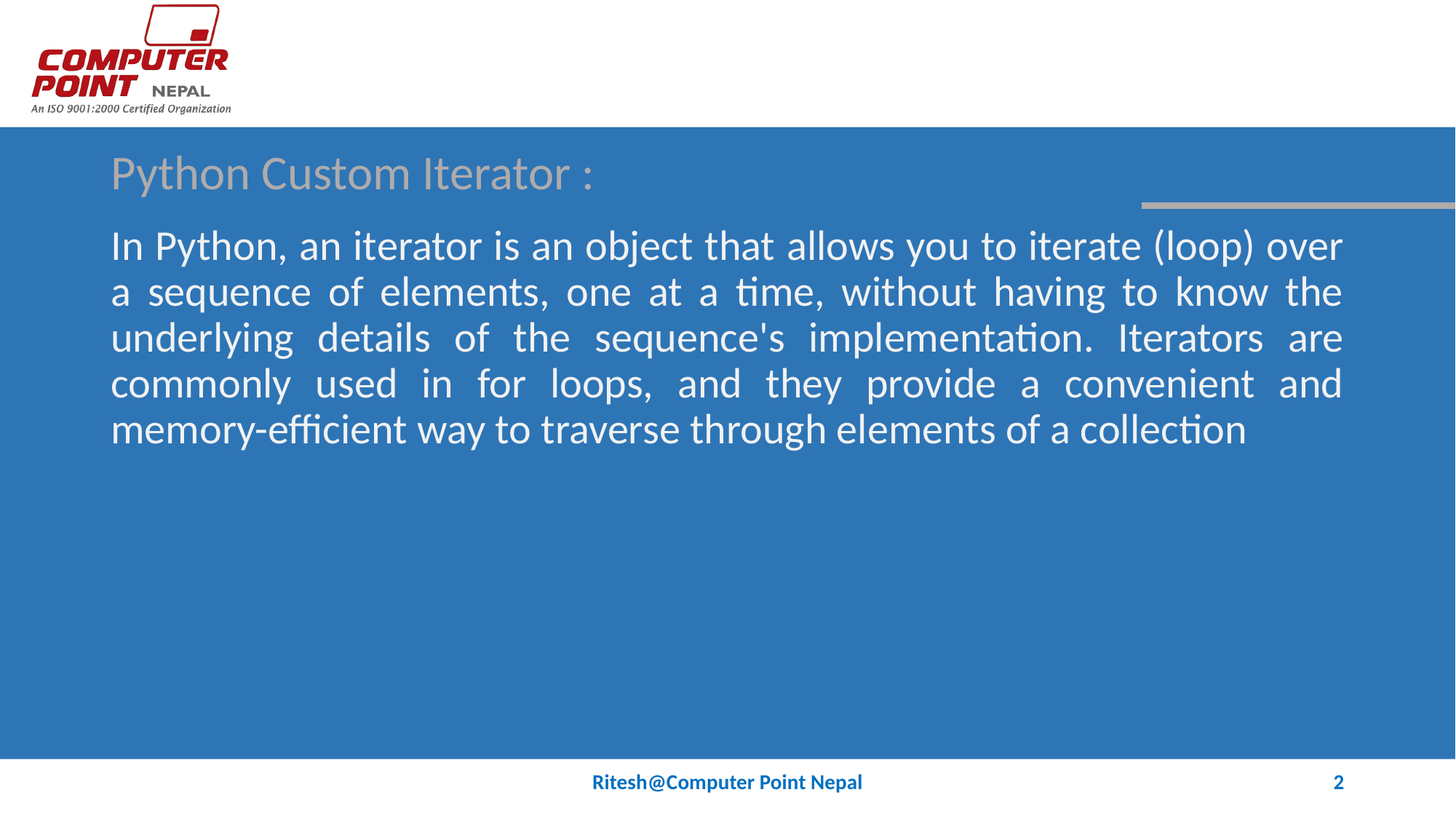

# Python Custom Iterator :
In Python, an iterator is an object that allows you to iterate (loop) over a sequence of elements, one at a time, without having to know the underlying details of the sequence's implementation. Iterators are commonly used in for loops, and they provide a convenient and memory-efficient way to traverse through elements of a collection

Ritesh@Computer Point Nepal

2